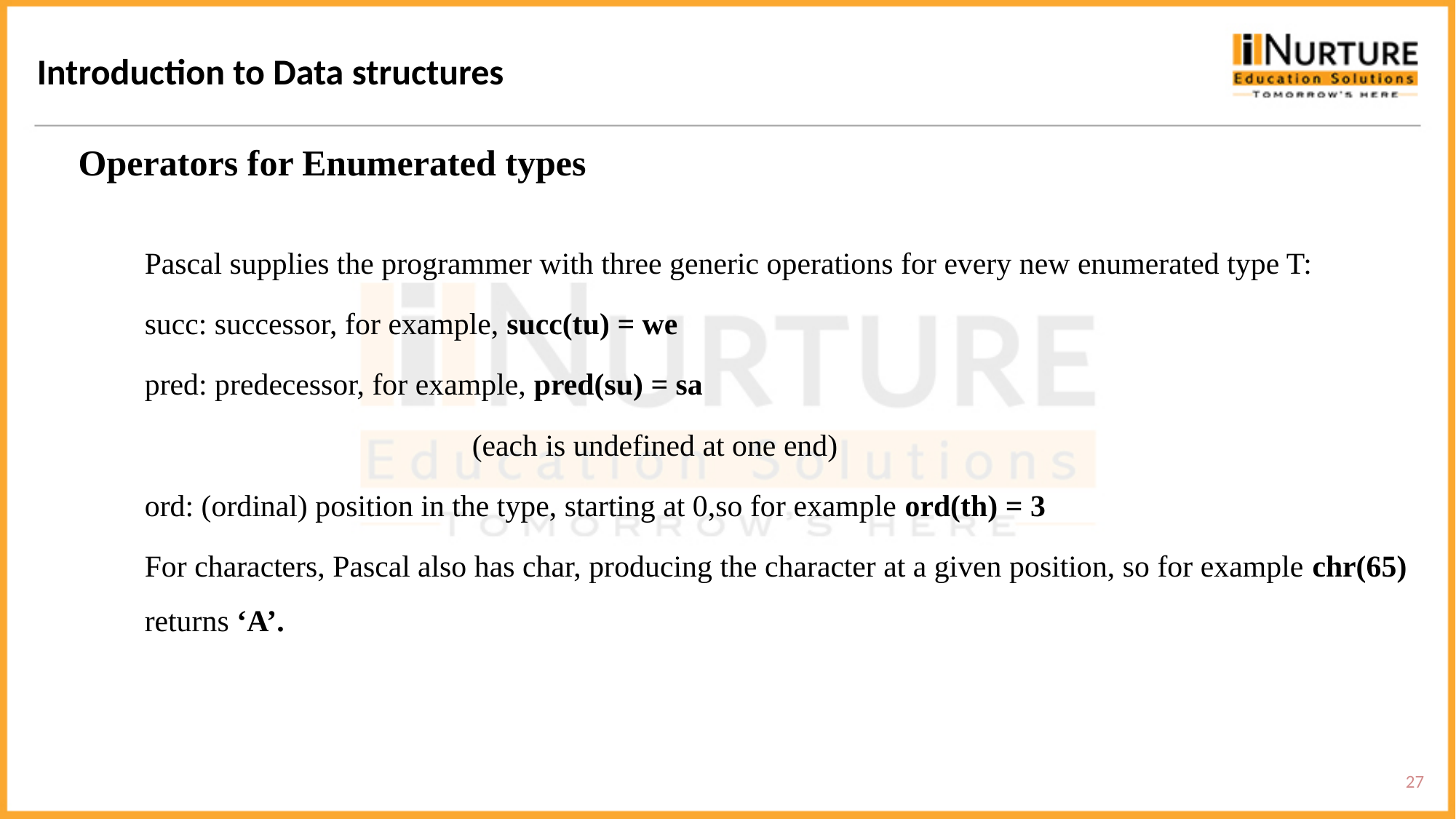

Introduction to Data structures
Operators for Enumerated types

Pascal supplies the programmer with three generic operations for every new enumerated type T:
succ: successor, for example, succ(tu) = we
pred: predecessor, for example, pred(su) = sa
			(each is undefined at one end)
ord: (ordinal) position in the type, starting at 0,so for example ord(th) = 3
For characters, Pascal also has char, producing the character at a given position, so for example chr(65) returns ‘A’.
27